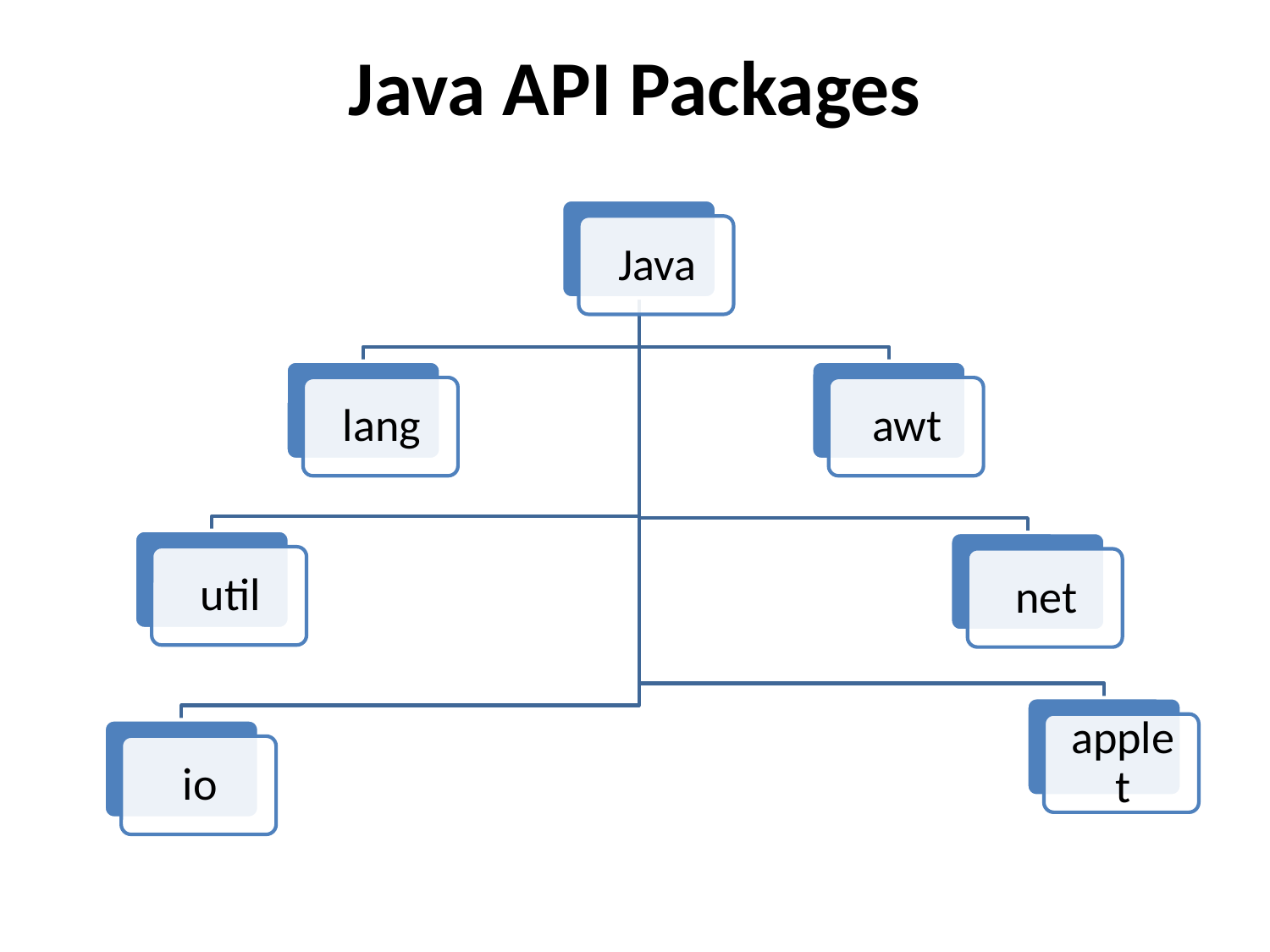

# Java API Packages
Java
lang
util
io
awt
net
applet